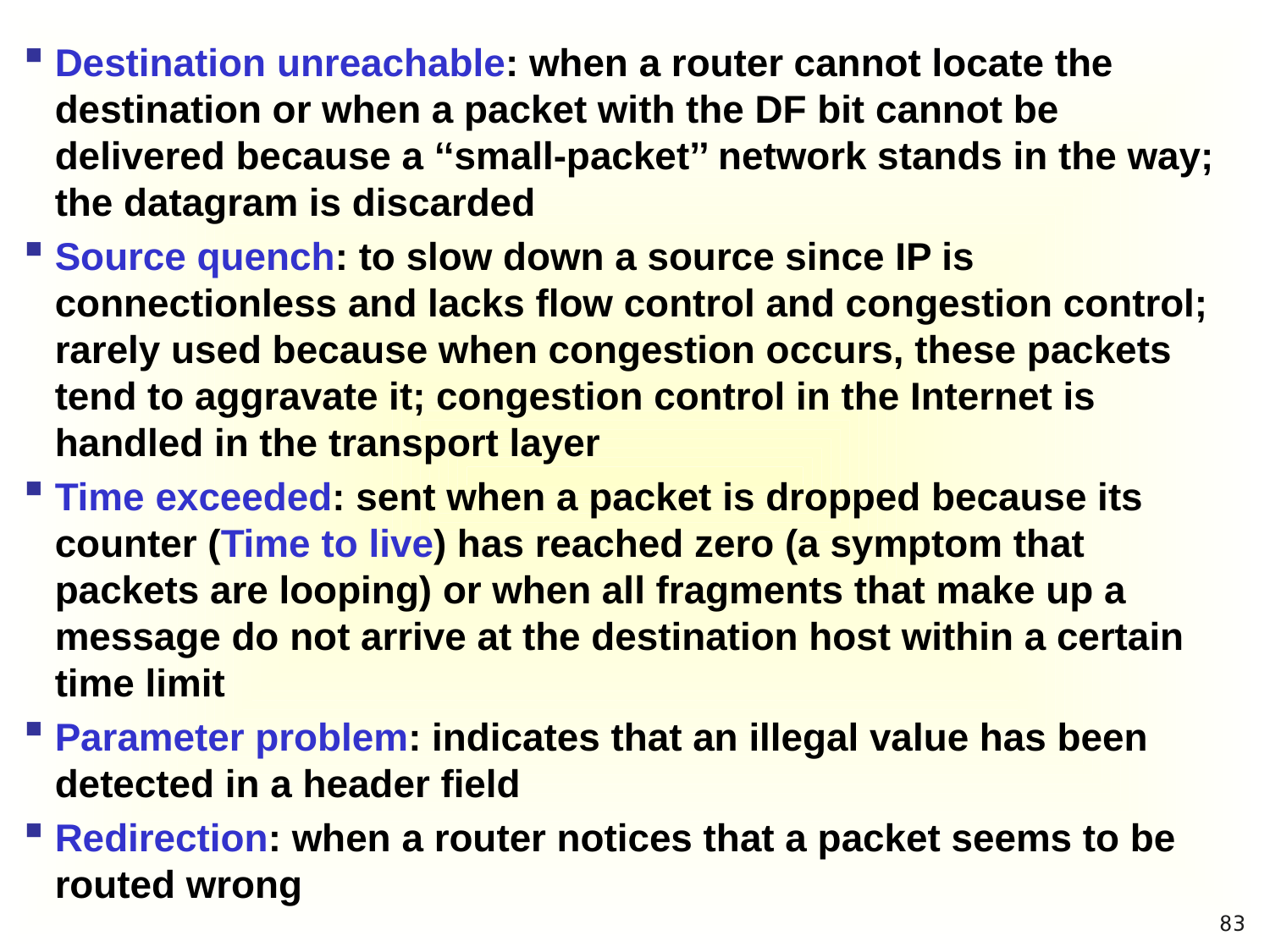

Destination unreachable: when a router cannot locate the destination or when a packet with the DF bit cannot be delivered because a ‘‘small-packet’’ network stands in the way; the datagram is discarded
Source quench: to slow down a source since IP is connectionless and lacks flow control and congestion control; rarely used because when congestion occurs, these packets tend to aggravate it; congestion control in the Internet is handled in the transport layer
Time exceeded: sent when a packet is dropped because its counter (Time to live) has reached zero (a symptom that packets are looping) or when all fragments that make up a message do not arrive at the destination host within a certain time limit
Parameter problem: indicates that an illegal value has been detected in a header field
Redirection: when a router notices that a packet seems to be routed wrong
83